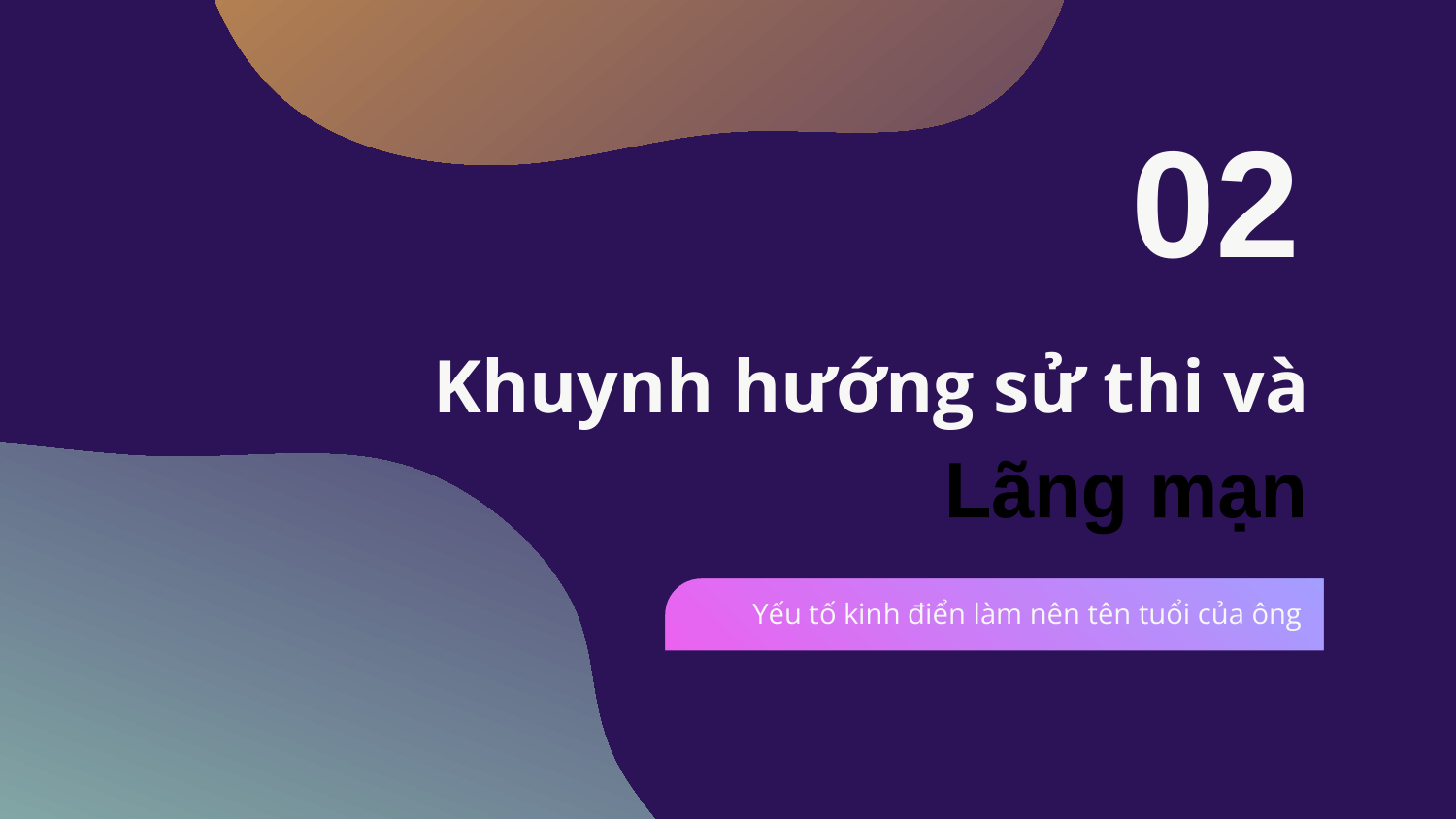

02
# Khuynh hướng sử thi và
Lãng mạn

Yếu tố kinh điển làm nên tên tuổi của ông